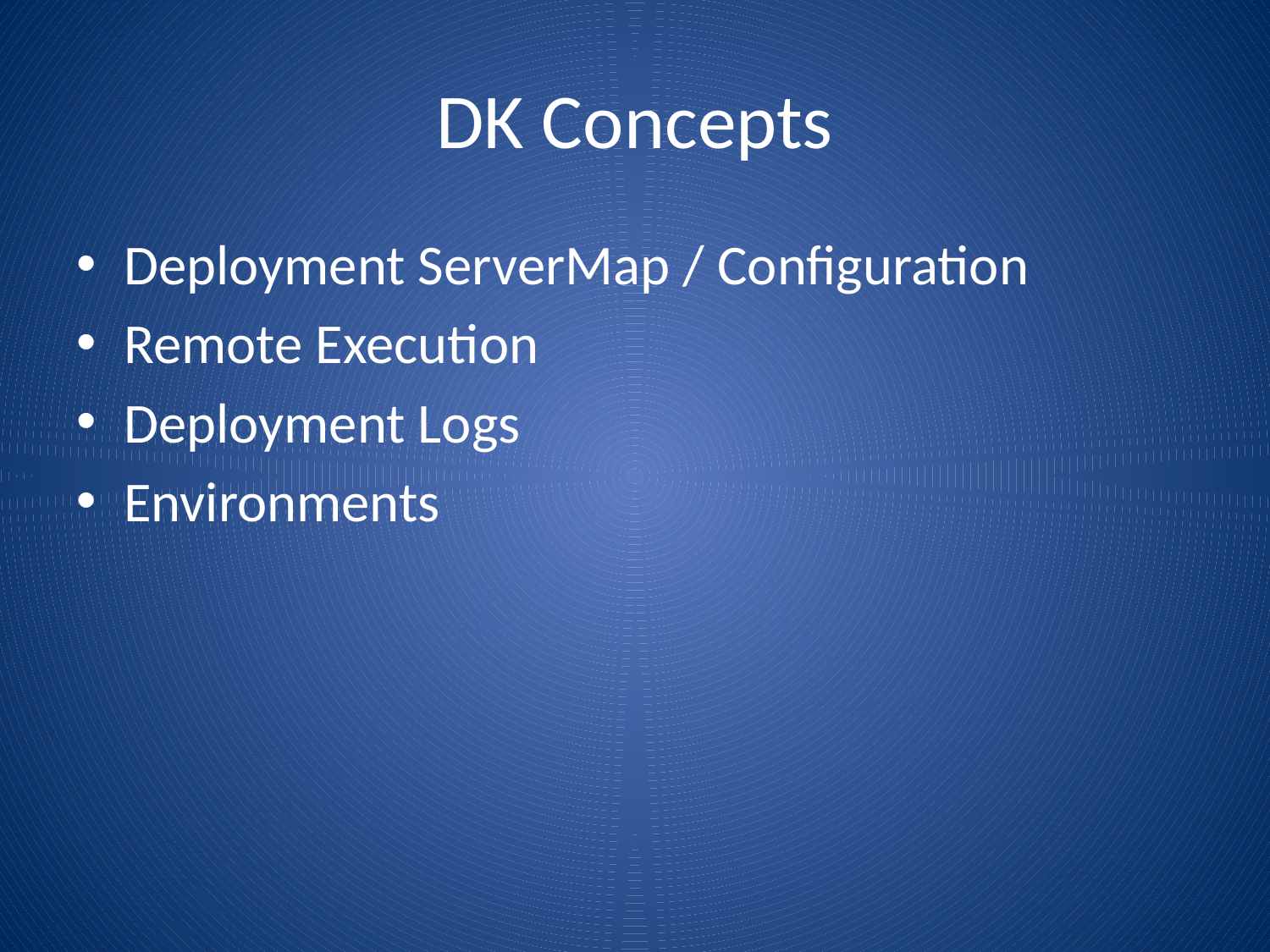

# DK Concepts
Deployment ServerMap / Configuration
Remote Execution
Deployment Logs
Environments